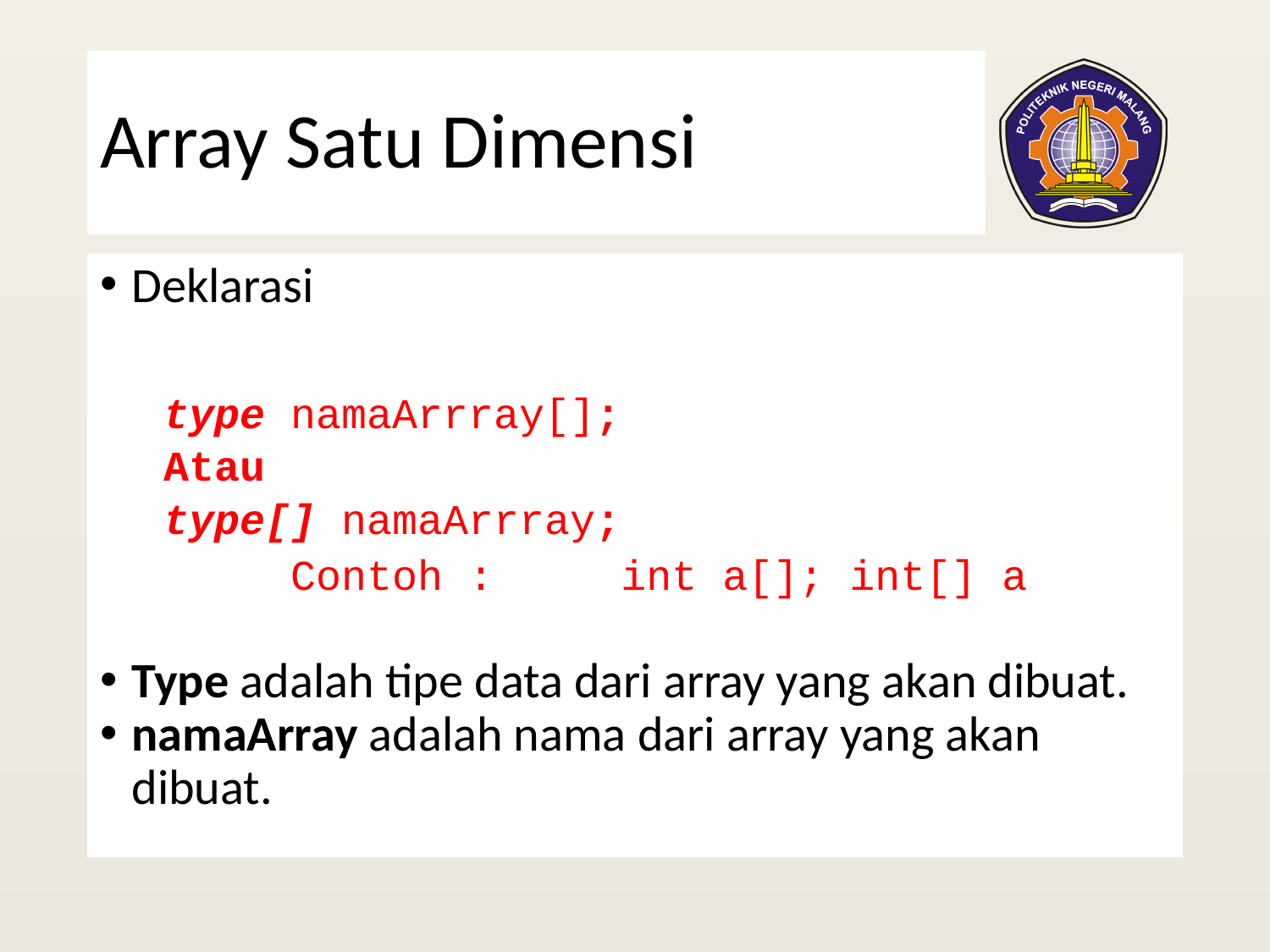

# Array Satu Dimensi
Deklarasi

type namaArrray[];
Atau
type[] namaArrray;
     Contoh :     int a[]; int[] a

Type adalah tipe data dari array yang akan dibuat.
namaArray adalah nama dari array yang akan dibuat.